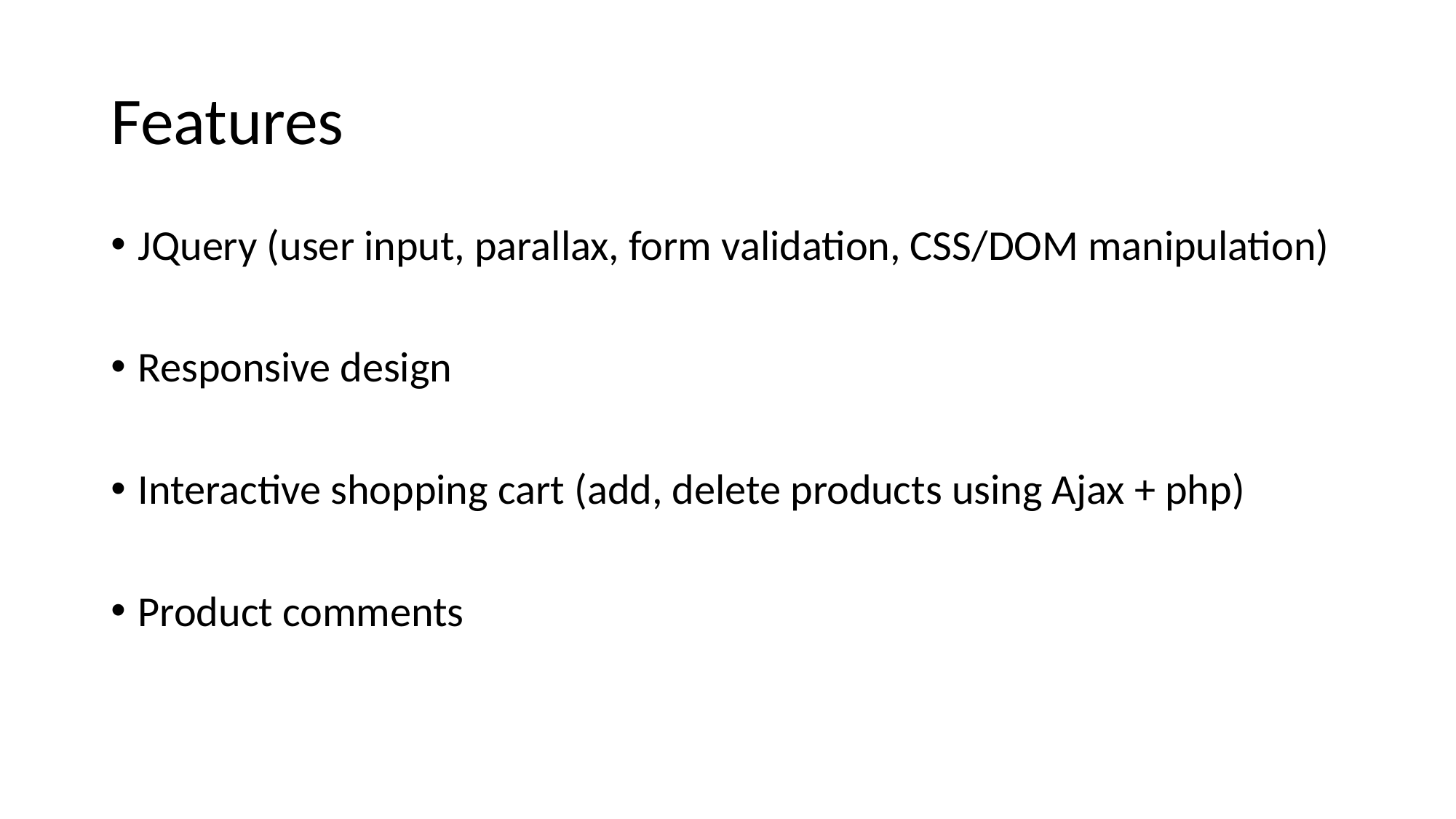

# Features
JQuery (user input, parallax, form validation, CSS/DOM manipulation)

Responsive design

Interactive shopping cart (add, delete products using Ajax + php)

Product comments